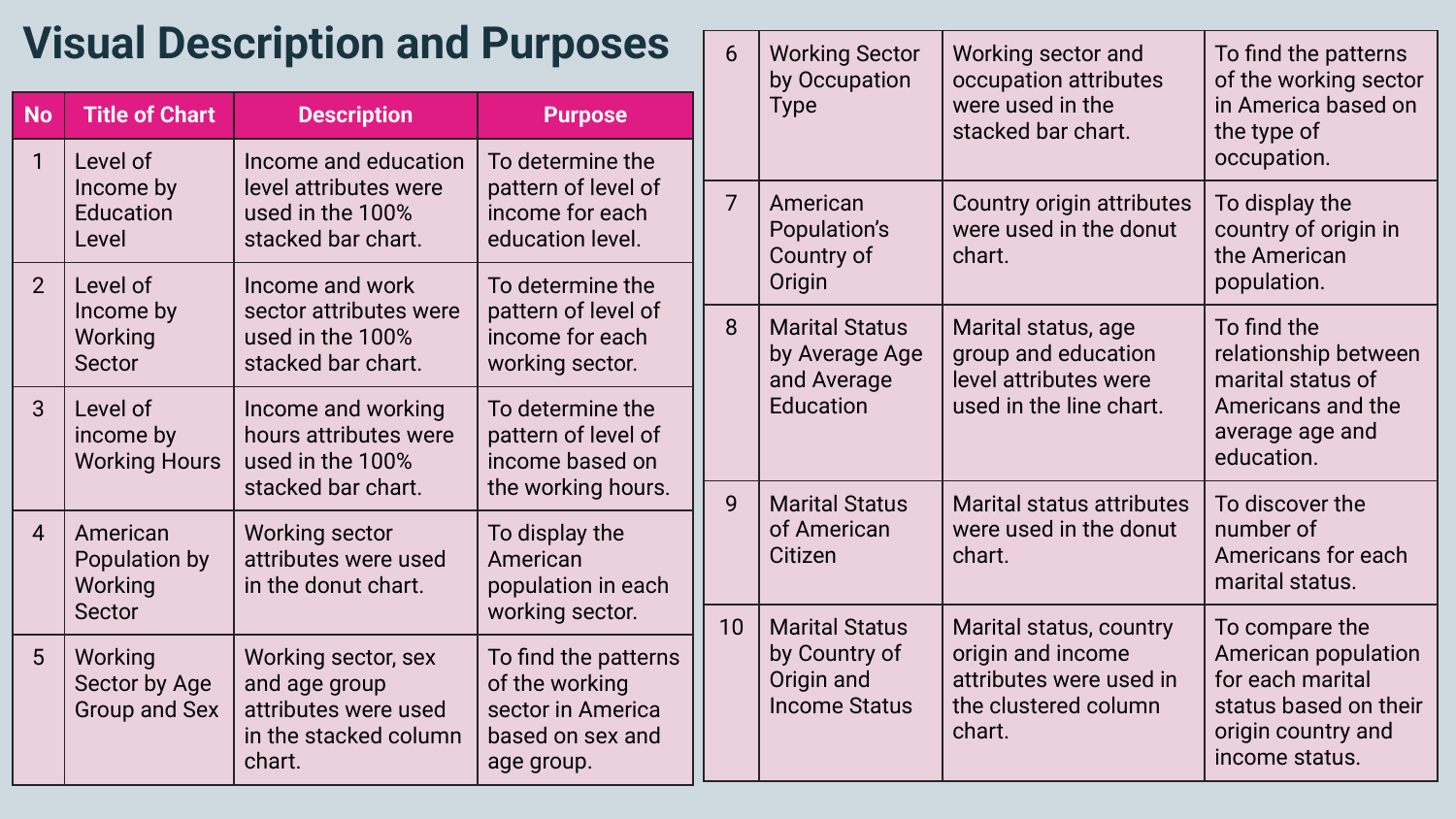

# Visual Description and Purposes
| 6 | Working Sector by Occupation Type | Working sector and occupation attributes were used in the stacked bar chart. | To find the patterns of the working sector in America based on the type of occupation. |
| --- | --- | --- | --- |
| 7 | American Population’s Country of Origin | Country origin attributes were used in the donut chart. | To display the country of origin in the American population. |
| 8 | Marital Status by Average Age and Average Education | Marital status, age group and education level attributes were used in the line chart. | To find the relationship between marital status of Americans and the average age and education. |
| 9 | Marital Status of American Citizen | Marital status attributes were used in the donut chart. | To discover the number of Americans for each marital status. |
| 10 | Marital Status by Country of Origin and Income Status | Marital status, country origin and income attributes were used in the clustered column chart. | To compare the American population for each marital status based on their origin country and income status. |
| No | Title of Chart | Description | Purpose |
| --- | --- | --- | --- |
| 1 | Level of Income by Education Level | Income and education level attributes were used in the 100% stacked bar chart. | To determine the pattern of level of income for each education level. |
| 2 | Level of Income by Working Sector | Income and work sector attributes were used in the 100% stacked bar chart. | To determine the pattern of level of income for each working sector. |
| 3 | Level of income by Working Hours | Income and working hours attributes were used in the 100% stacked bar chart. | To determine the pattern of level of income based on the working hours. |
| 4 | American Population by Working Sector | Working sector attributes were used in the donut chart. | To display the American population in each working sector. |
| 5 | Working Sector by Age Group and Sex | Working sector, sex and age group attributes were used in the stacked column chart. | To find the patterns of the working sector in America based on sex and age group. |